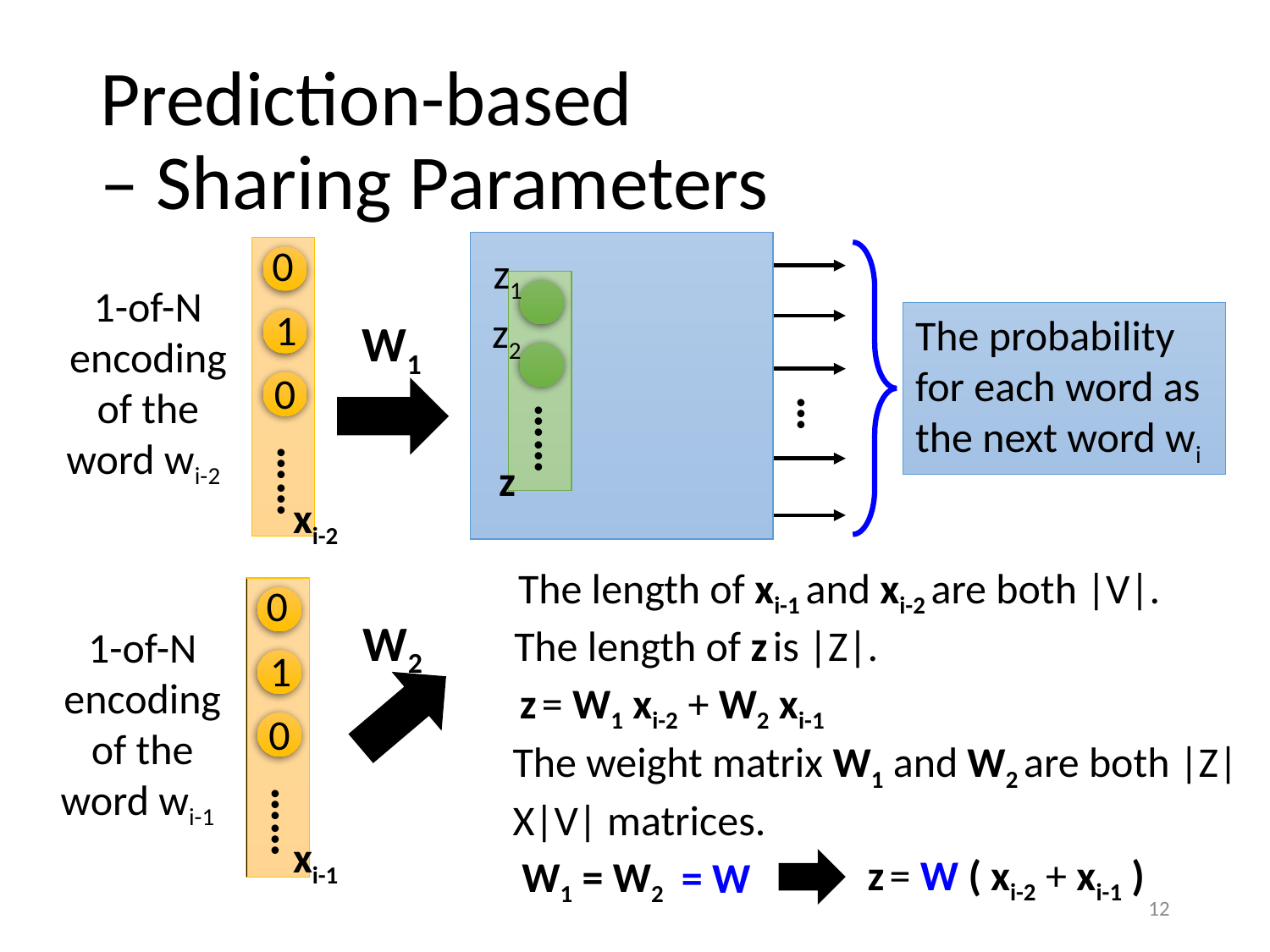

# Prediction-based – Sharing Parameters

0
z1

…
1-of-N encoding
of the word wi-2
1
z2
The probability for each word as the next word wi
W1
……

……

0

z
xi-2
The length of xi-1 and xi-2 are both |V|.
0
W2
The length of z is |Z|.
1-of-N encoding
of the word wi-1
1
z = W1 xi-2 + W2 xi-1

……

0
The weight matrix W1 and W2 are both |Z|X|V| matrices.
xi-1
z = W ( xi-2 + xi-1 )
 W1 = W2
 = W

12